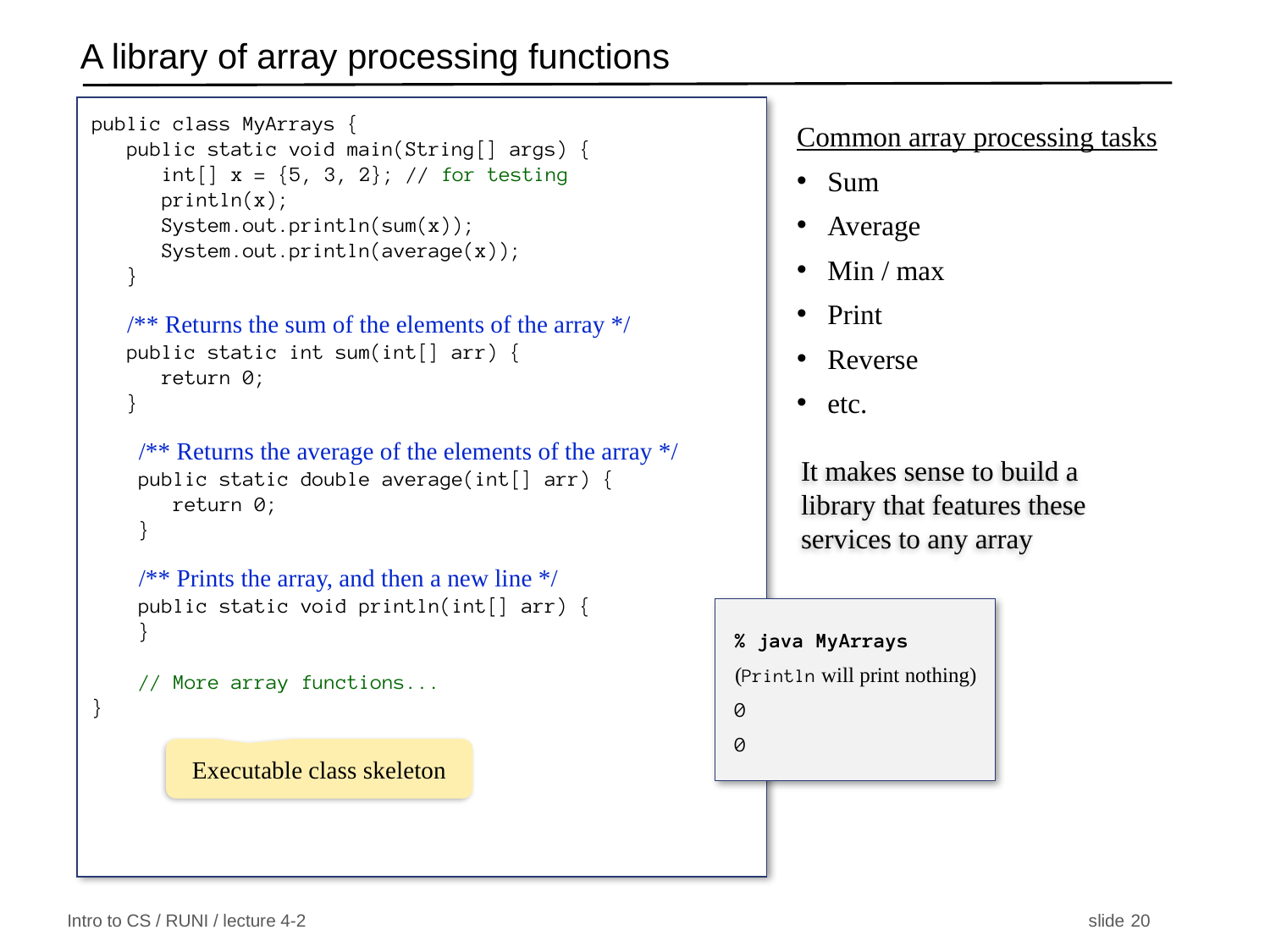

# A library of array processing functions
public class MyArrays {
   public static void main(String[] args) {
      int[] x = {5, 3, 2}; // for testing
      println(x);
      System.out.println(sum(x));
      System.out.println(average(x));
   }

   /** Returns the sum of the elements of the array */
   public static int sum(int[] arr) {
      return 0;
   }

    /** Returns the average of the elements of the array */
    public static double average(int[] arr) {
       return 0;
    }

    /** Prints the array, and then a new line */
    public static void println(int[] arr) {
    }

    // More array functions...
}

Executable class skeleton
% java MyArrays
(Println will print nothing)
0
0

Common array processing tasks
Sum
Average
Min / max
Print
Reverse
etc.

It makes sense to build a library that features these services to any array